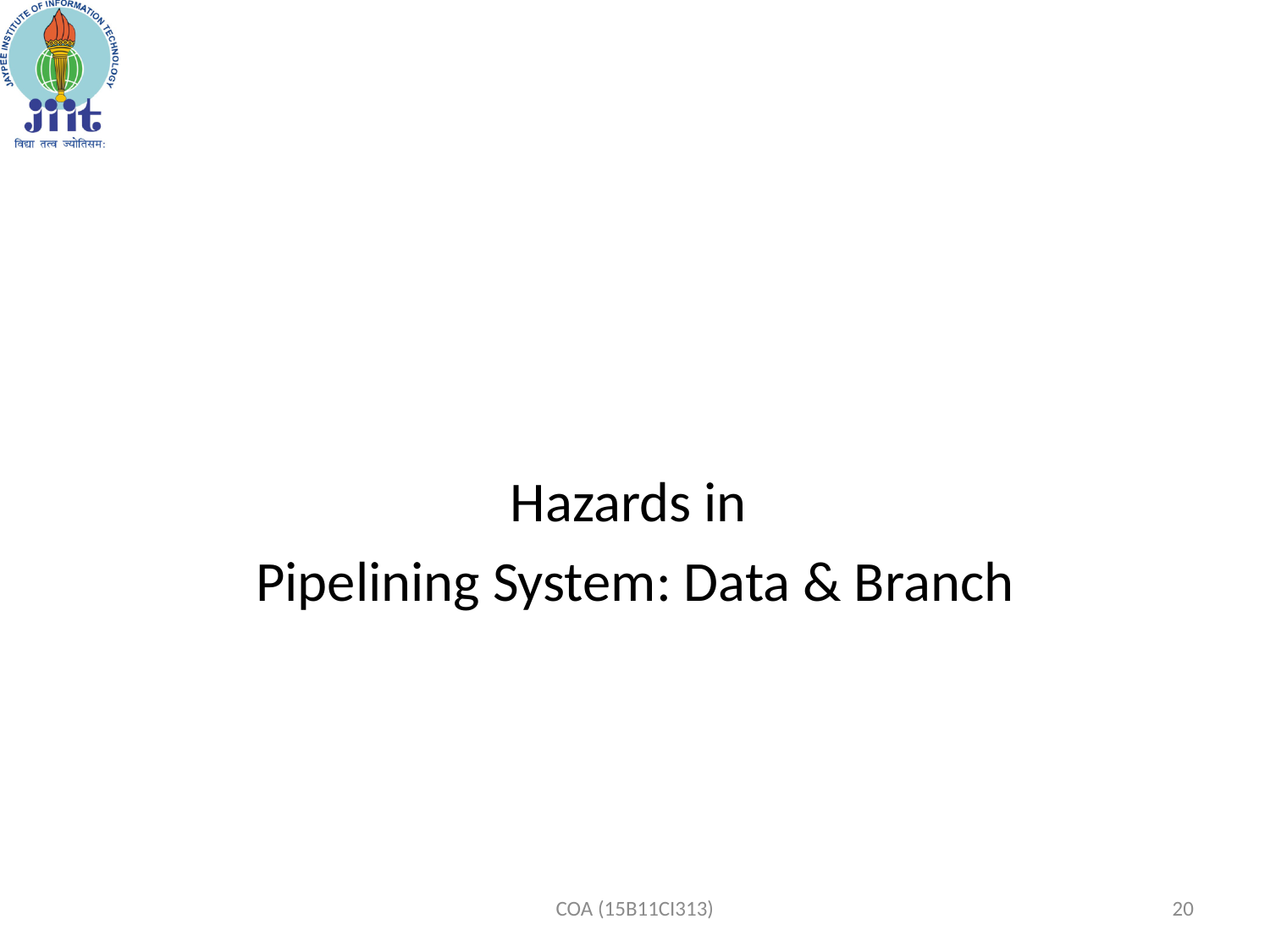

#

Hazards in
Pipelining System: Data & Branch
COA (15B11CI313)
20